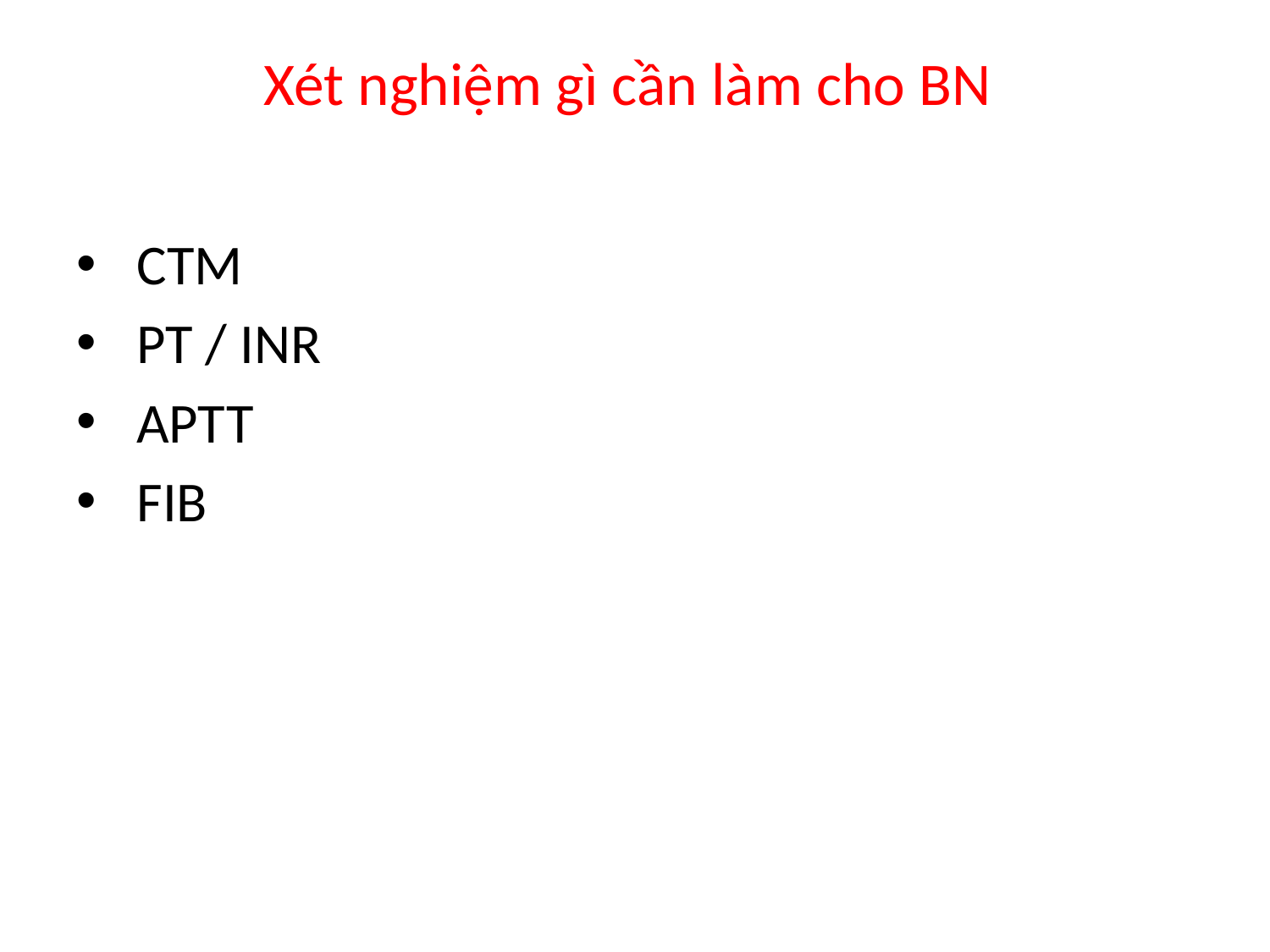

# Xét nghiệm gì cần làm cho BN
 CTM
 PT / INR
 APTT
 FIB